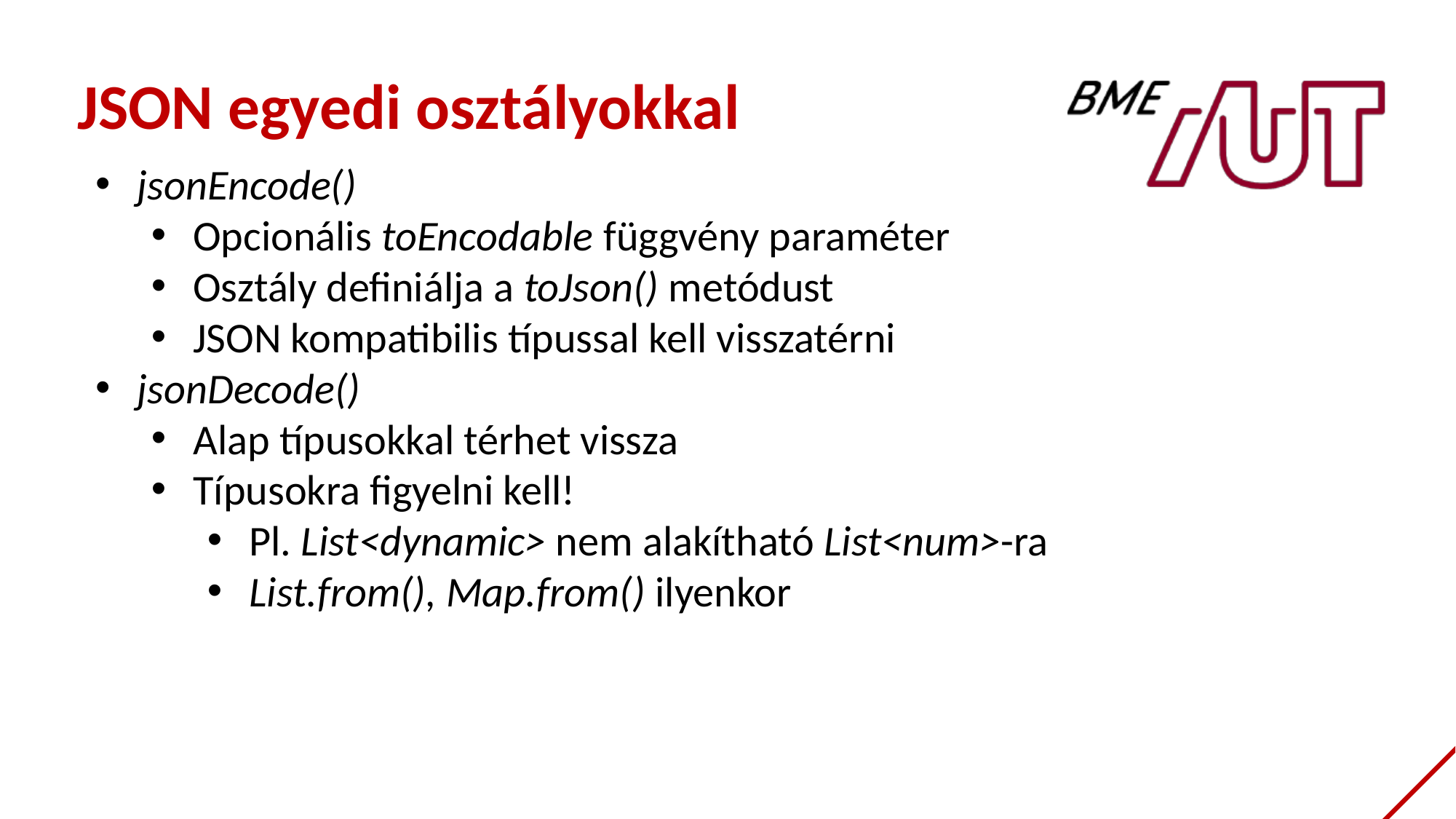

JSON egyedi osztályokkal
jsonEncode()
Opcionális toEncodable függvény paraméter
Osztály definiálja a toJson() metódust
JSON kompatibilis típussal kell visszatérni
jsonDecode()
Alap típusokkal térhet vissza
Típusokra figyelni kell!
Pl. List<dynamic> nem alakítható List<num>-ra
List.from(), Map.from() ilyenkor